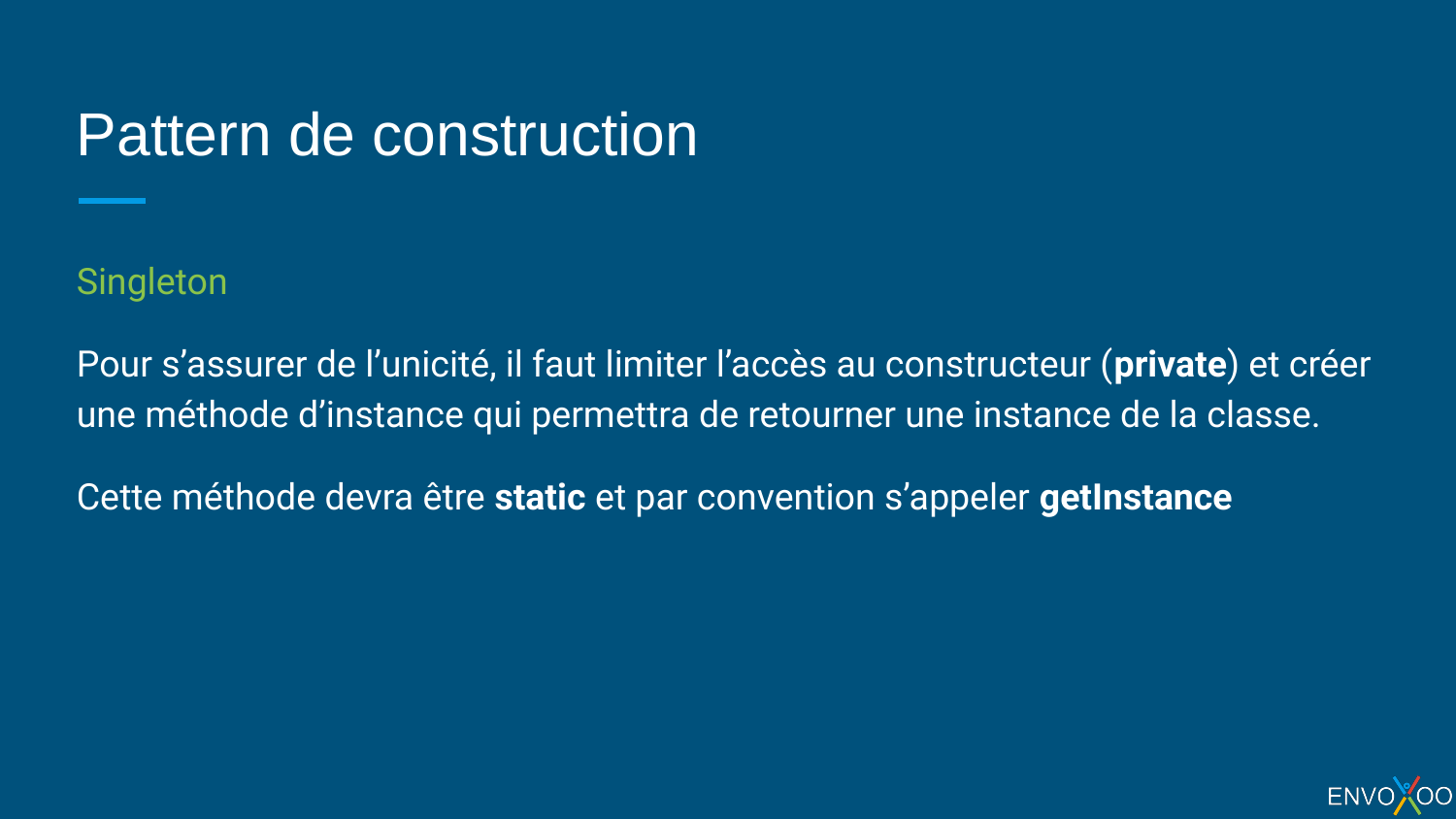

# Pattern de construction
Singleton
Pour s’assurer de l’unicité, il faut limiter l’accès au constructeur (private) et créer une méthode d’instance qui permettra de retourner une instance de la classe.
Cette méthode devra être static et par convention s’appeler getInstance